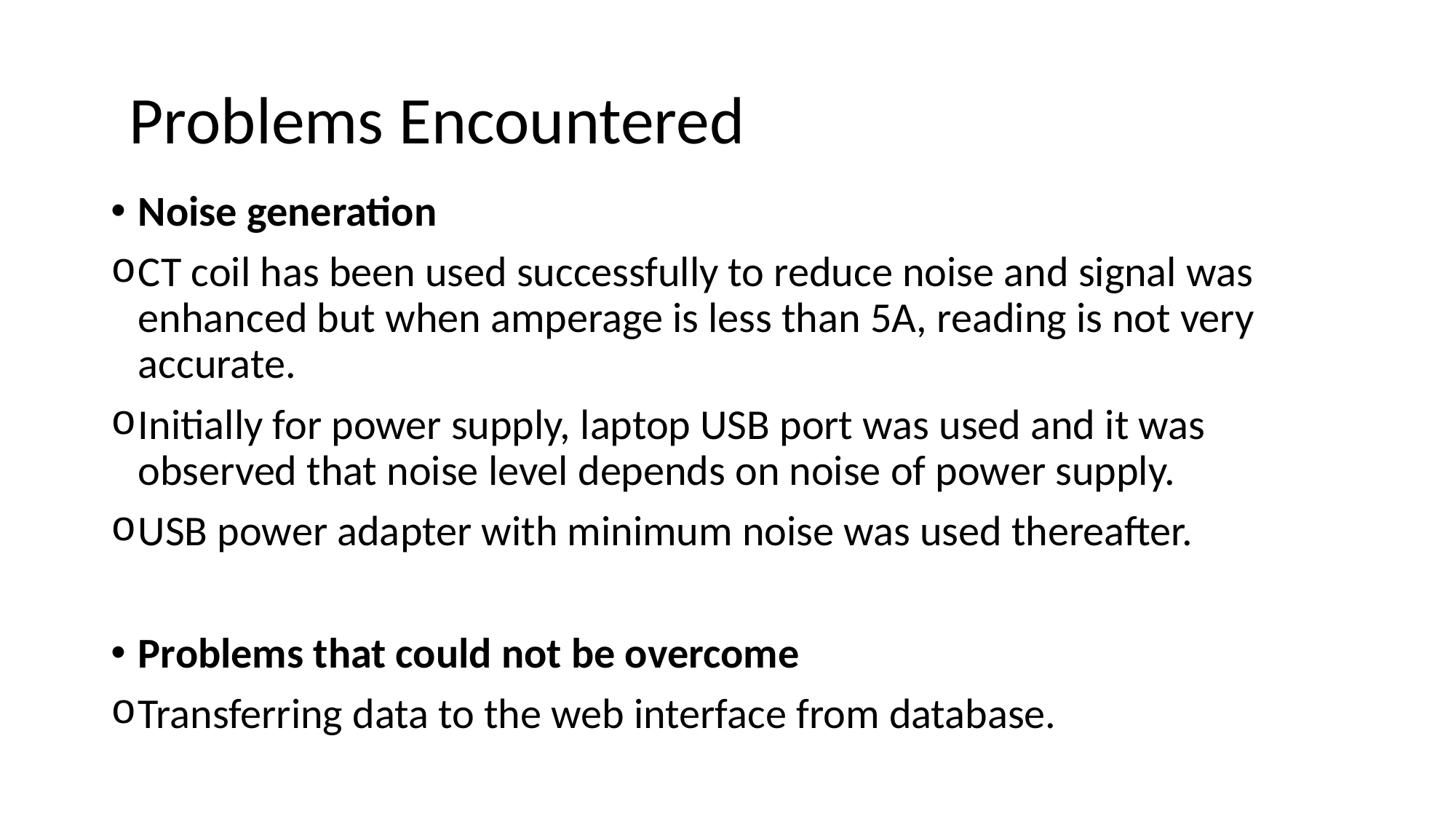

Problems Encountered
Noise generation
CT coil has been used successfully to reduce noise and signal was enhanced but when amperage is less than 5A, reading is not very accurate.
Initially for power supply, laptop USB port was used and it was observed that noise level depends on noise of power supply.
USB power adapter with minimum noise was used thereafter.

Problems that could not be overcome
Transferring data to the web interface from database.